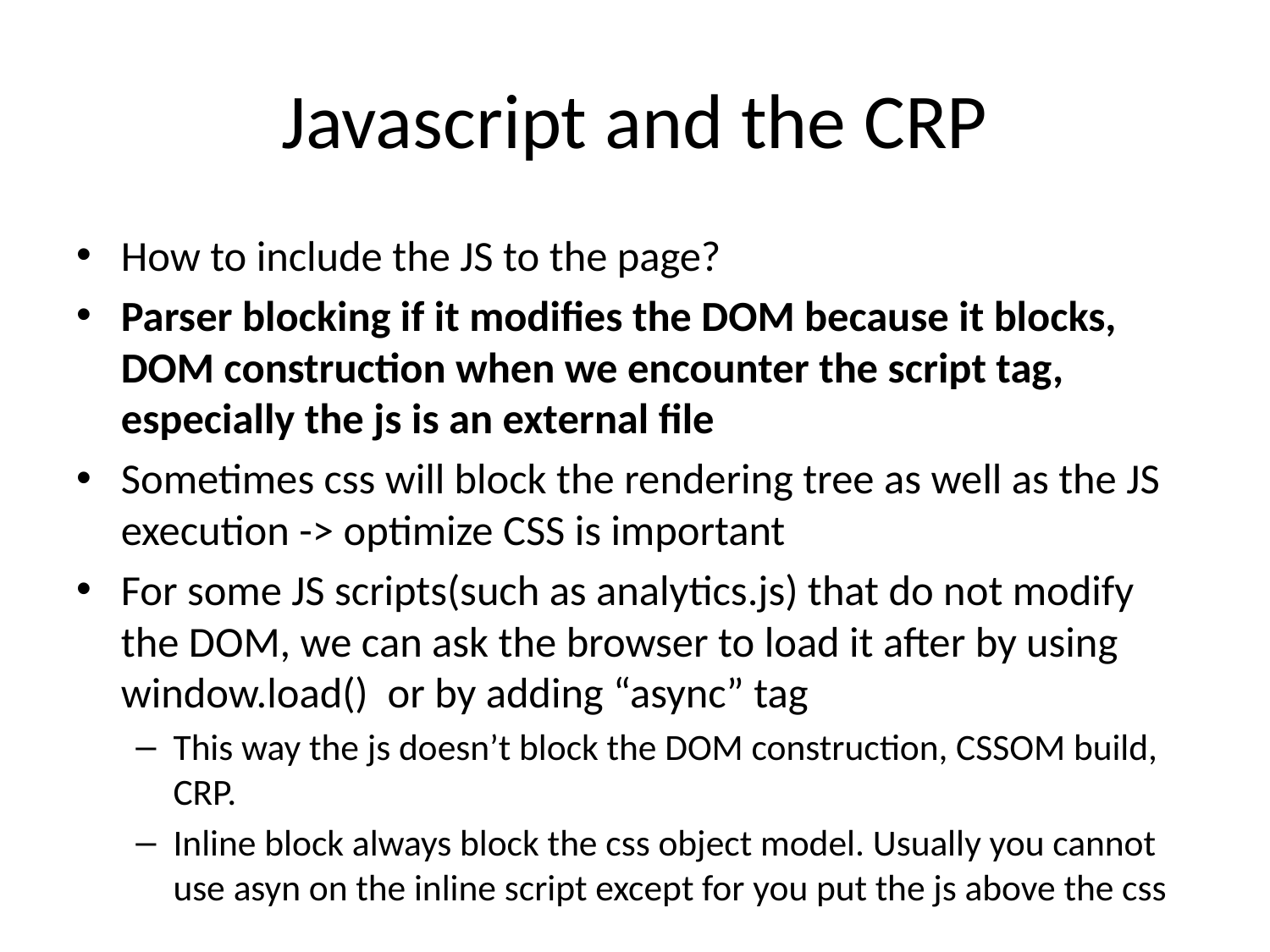

# Javascript and the CRP
How to include the JS to the page?
Parser blocking if it modifies the DOM because it blocks, DOM construction when we encounter the script tag, especially the js is an external file
Sometimes css will block the rendering tree as well as the JS execution -> optimize CSS is important
For some JS scripts(such as analytics.js) that do not modify the DOM, we can ask the browser to load it after by using window.load()  or by adding “async” tag
This way the js doesn’t block the DOM construction, CSSOM build, CRP.
Inline block always block the css object model. Usually you cannot use asyn on the inline script except for you put the js above the css